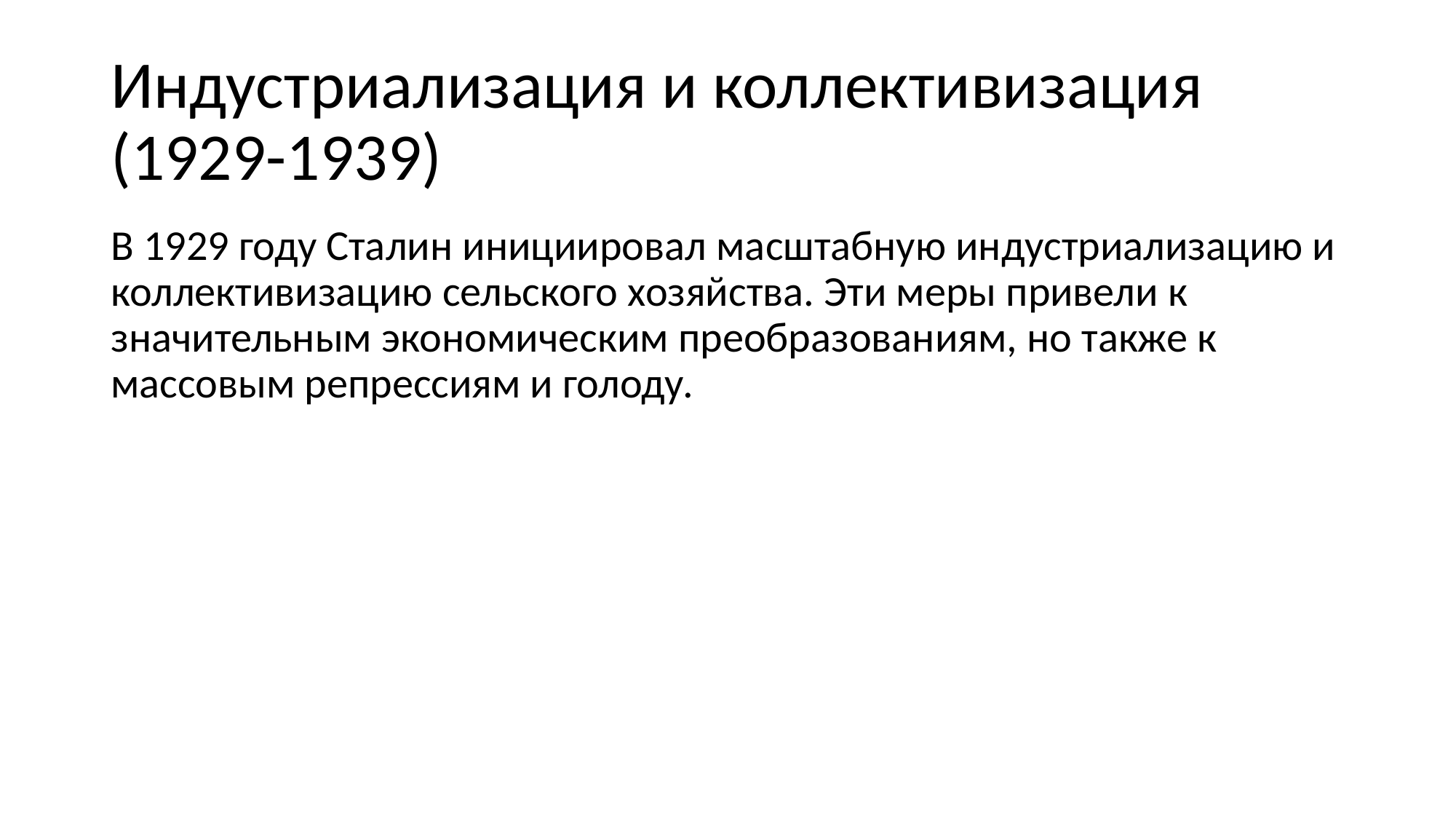

# Индустриализация и коллективизация (1929-1939)
В 1929 году Сталин инициировал масштабную индустриализацию и коллективизацию сельского хозяйства. Эти меры привели к значительным экономическим преобразованиям, но также к массовым репрессиям и голоду.